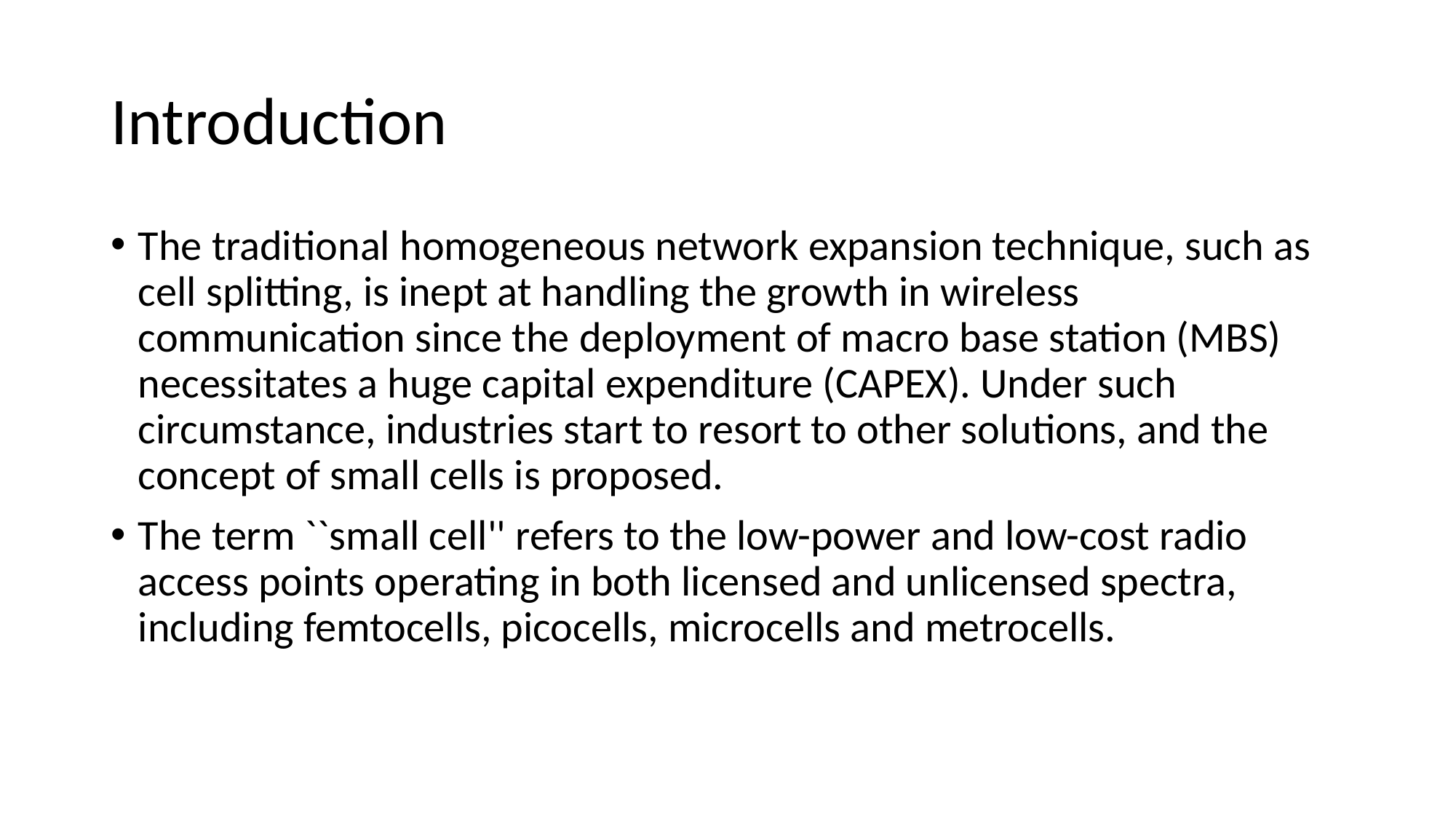

# Introduction
The traditional homogeneous network expansion technique, such as cell splitting, is inept at handling the growth in wireless communication since the deployment of macro base station (MBS) necessitates a huge capital expenditure (CAPEX). Under such circumstance, industries start to resort to other solutions, and the concept of small cells is proposed.
The term ``small cell'' refers to the low-power and low-cost radio access points operating in both licensed and unlicensed spectra, including femtocells, picocells, microcells and metrocells.